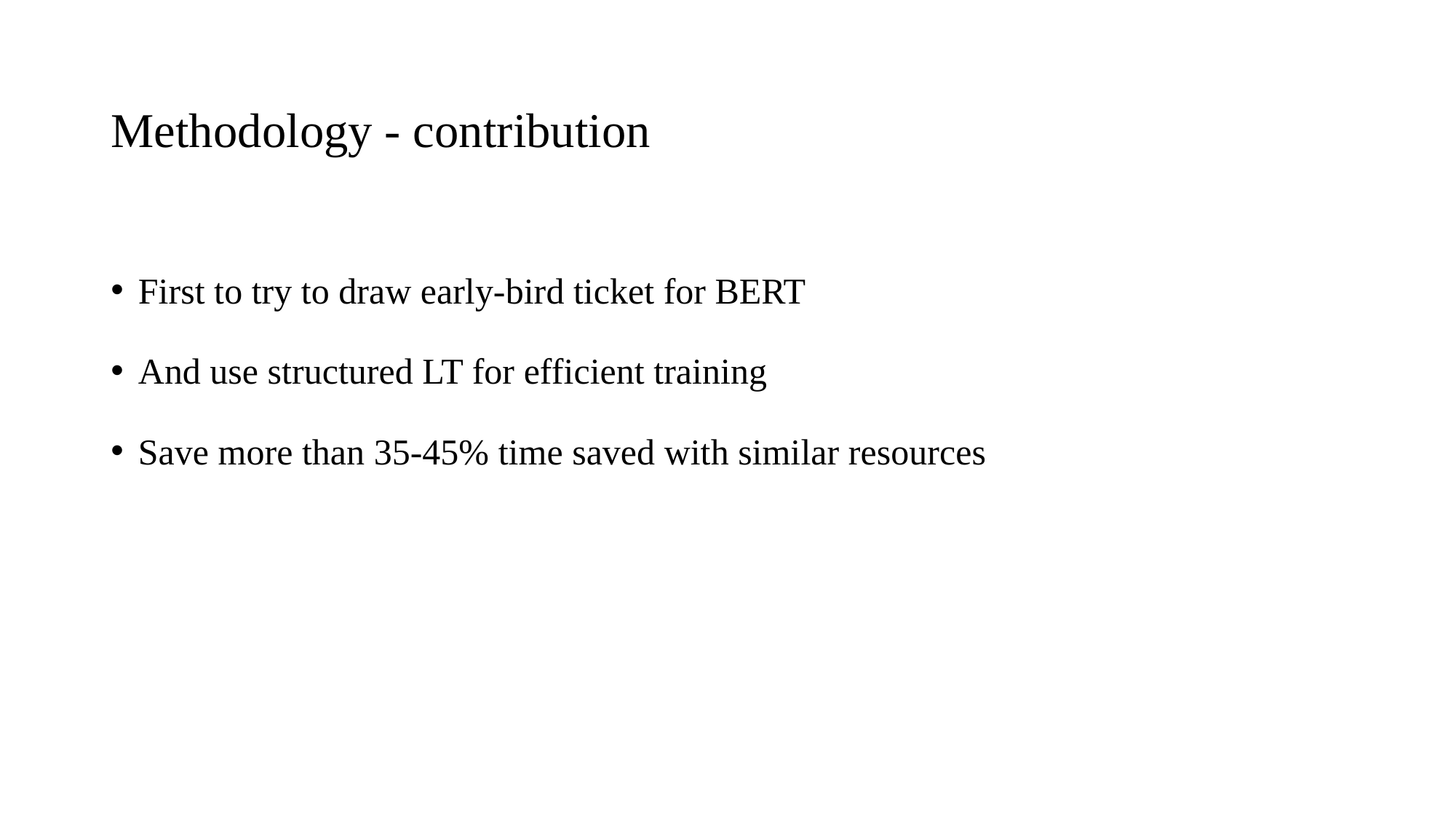

# Methodology - contribution
First to try to draw early-bird ticket for BERT
And use structured LT for efficient training
Save more than 35-45% time saved with similar resources